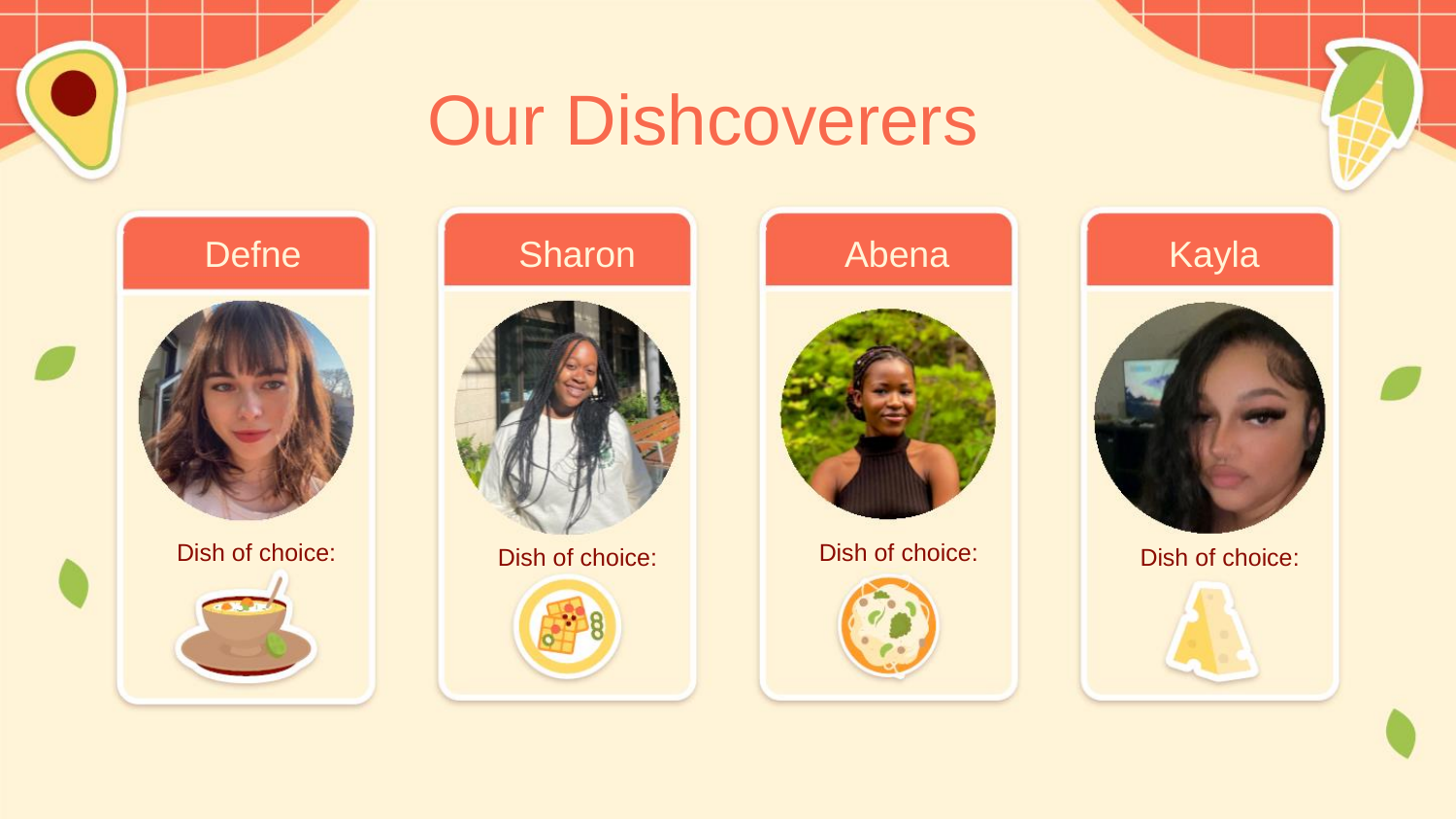

Our Dishcoverers
Defne
Sharon
Abena
Kayla
Dish of choice:
Dish of choice:
Dish of choice:
Dish of choice: